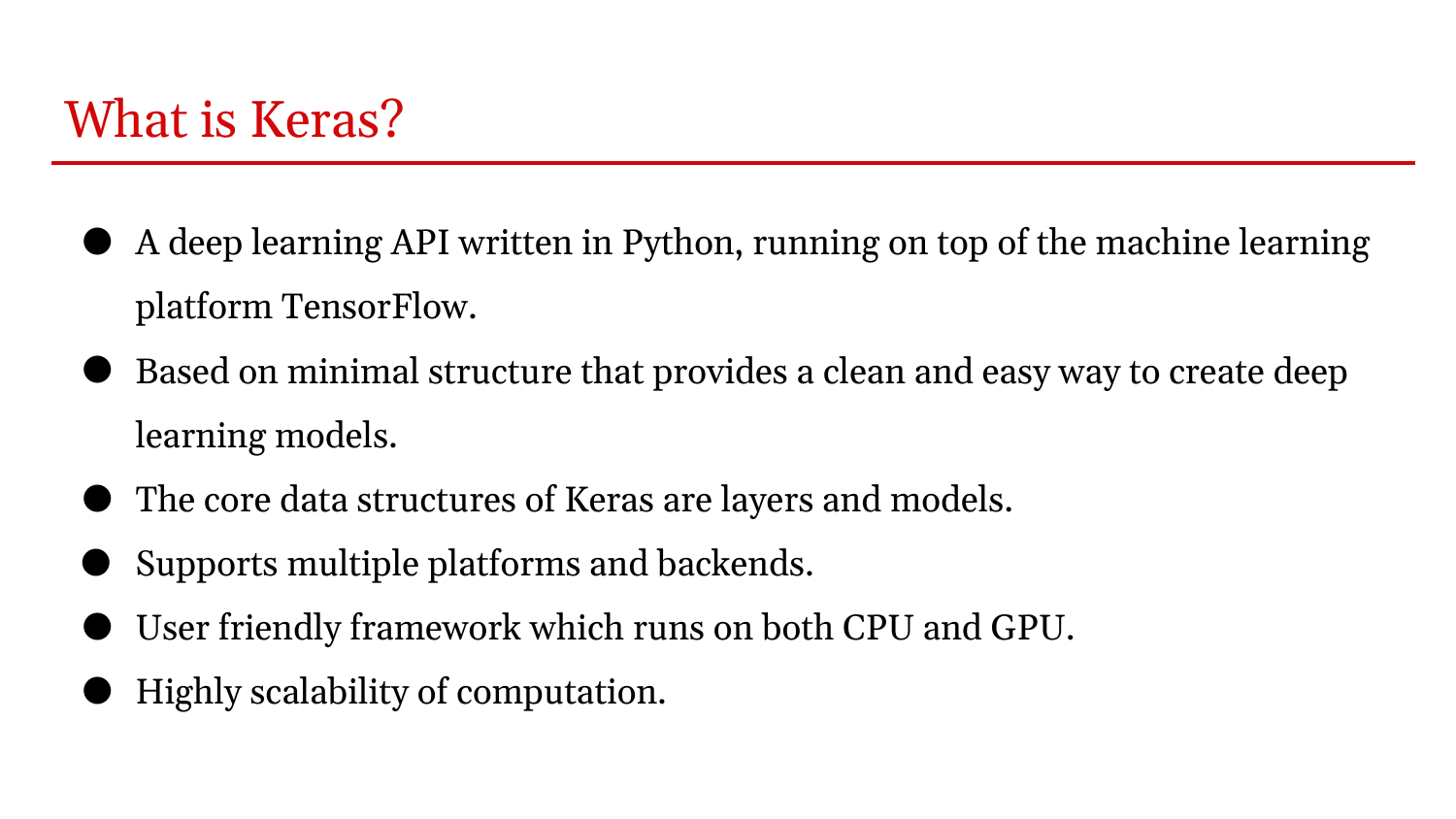

# What is Keras?
A deep learning API written in Python, running on top of the machine learning platform TensorFlow.
Based on minimal structure that provides a clean and easy way to create deep learning models.
The core data structures of Keras are layers and models.
Supports multiple platforms and backends.
User friendly framework which runs on both CPU and GPU.
Highly scalability of computation.